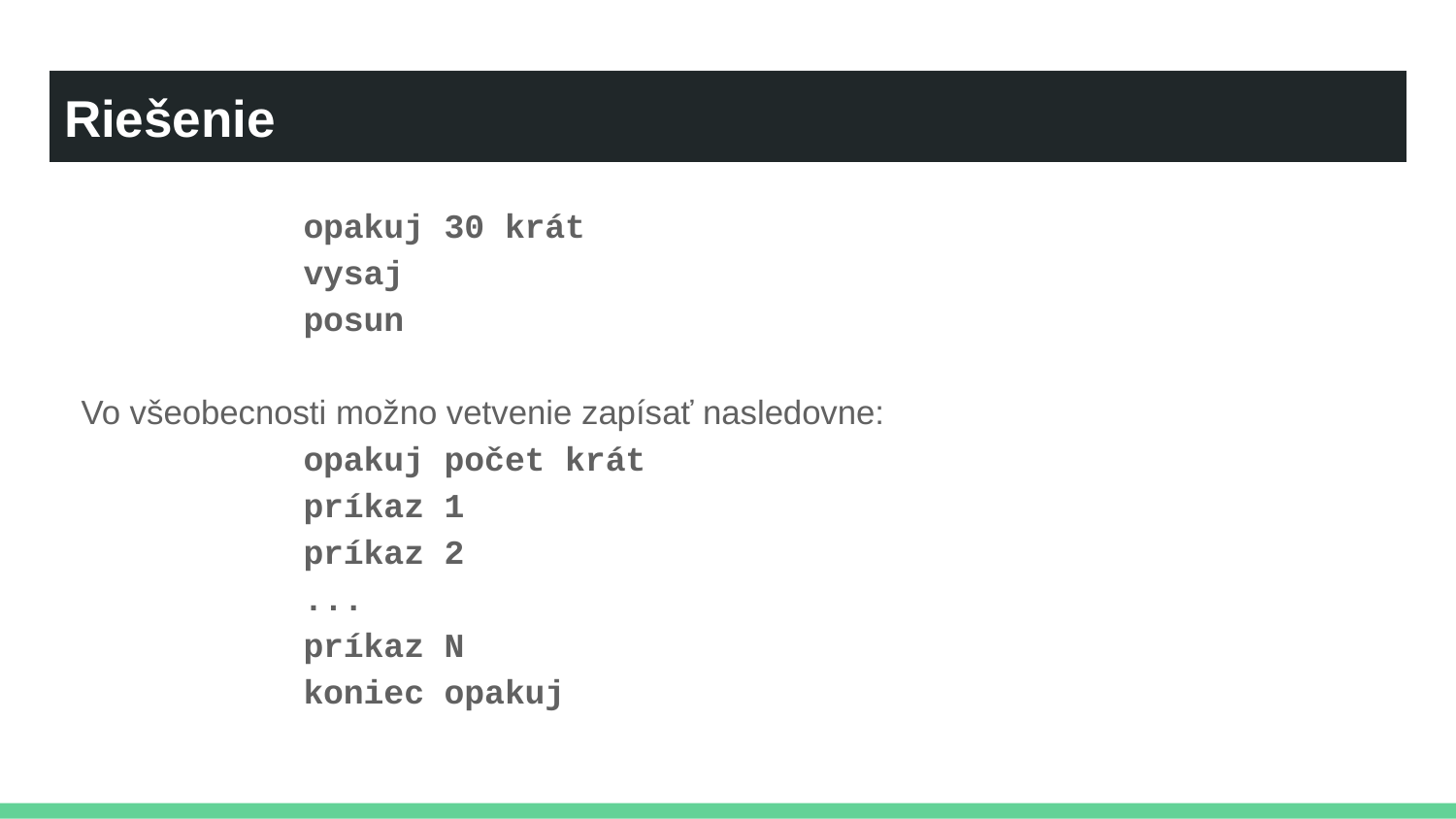

# Riešenie
opakuj 30 krát
		vysaj
		posun

Vo všeobecnosti možno vetvenie zapísať nasledovne:
opakuj počet krát
		príkaz 1
		príkaz 2
		...
		príkaz N
koniec opakuj